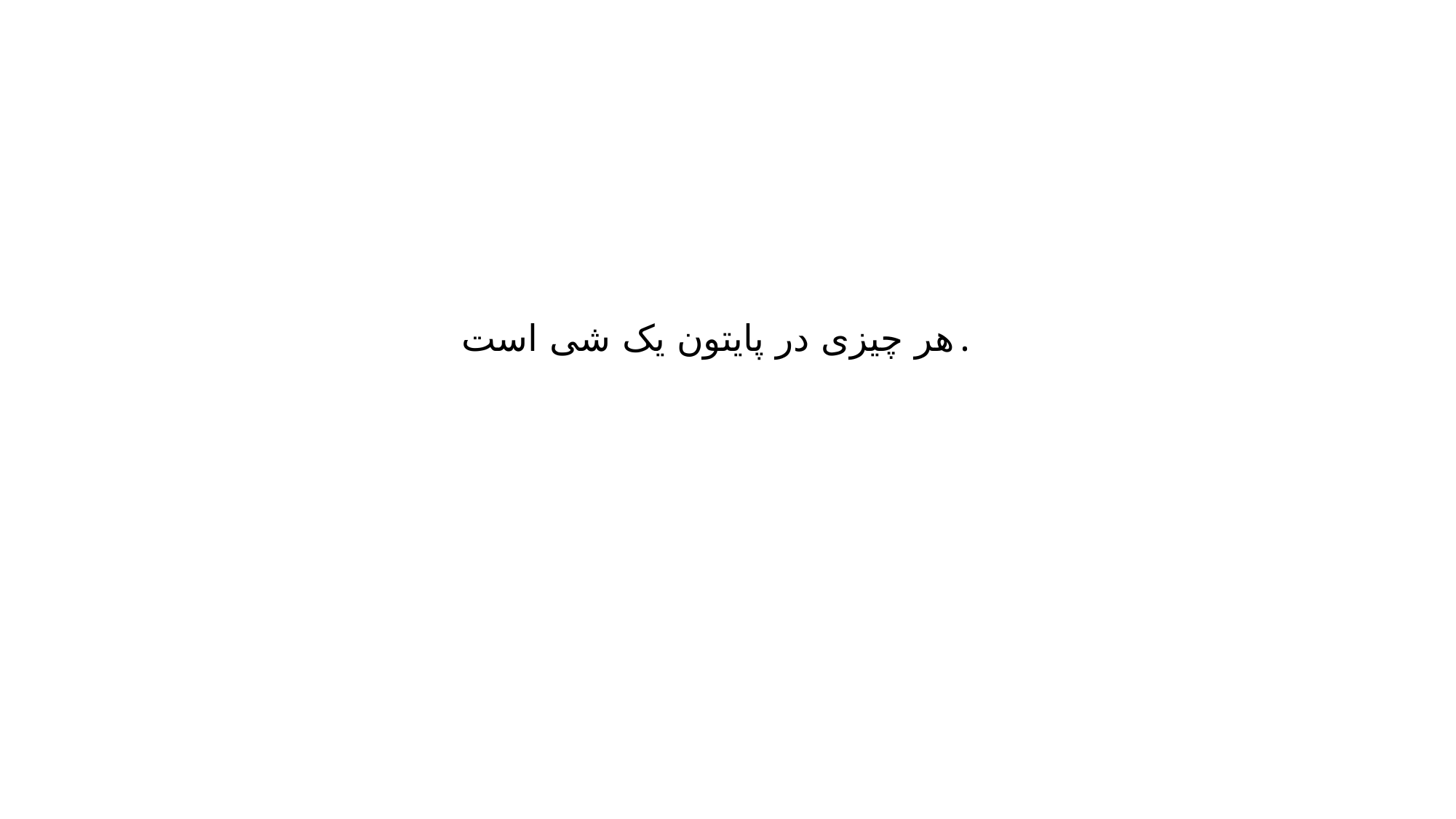

هر چیزی در پایتون یک شی است.